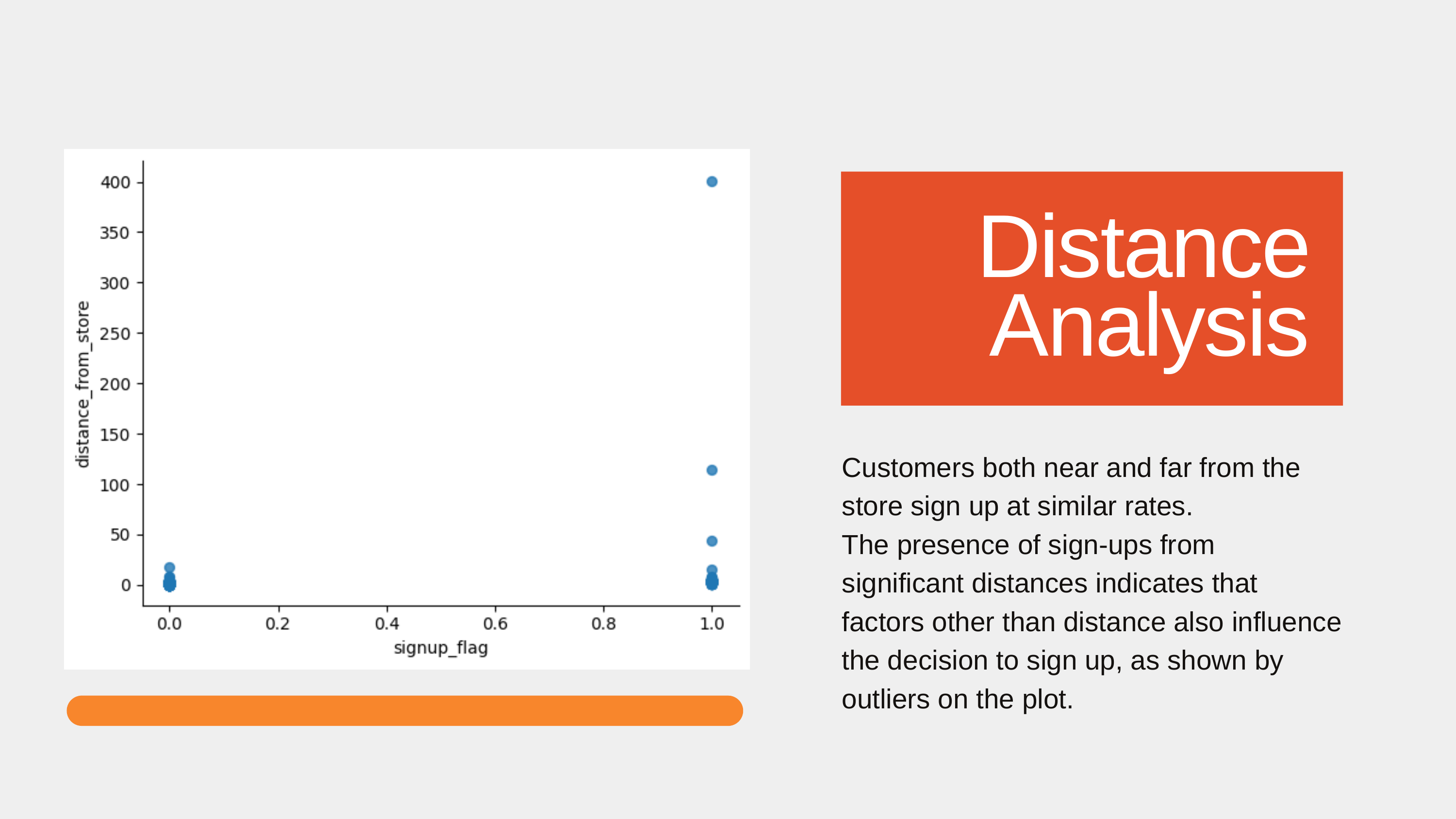

Distance Analysis
Customers both near and far from the store sign up at similar rates.
The presence of sign-ups from significant distances indicates that factors other than distance also influence the decision to sign up, as shown by outliers on the plot.